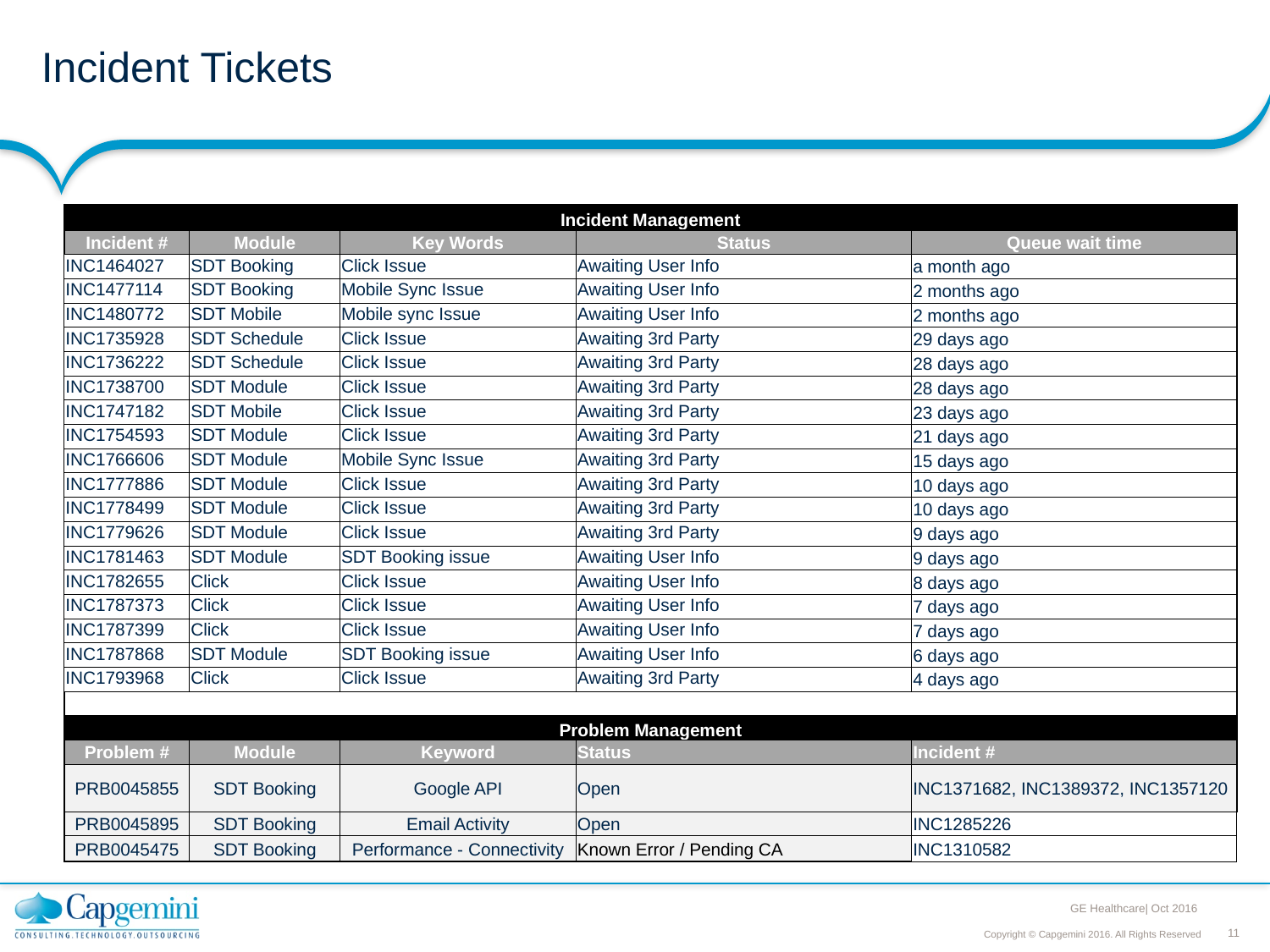

# Incident Tickets
| Incident Management |  |  |  |  |
| --- | --- | --- | --- | --- |
| Incident # | Module | Key Words | Status | Queue wait time |
| INC1464027 | SDT Booking | Click Issue | Awaiting User Info | a month ago |
| INC1477114 | SDT Booking | Mobile Sync Issue | Awaiting User Info | 2 months ago |
| INC1480772 | SDT Mobile | Mobile sync Issue | Awaiting User Info | 2 months ago |
| INC1735928 | SDT Schedule | Click Issue | Awaiting 3rd Party | 29 days ago |
| INC1736222 | SDT Schedule | Click Issue | Awaiting 3rd Party | 28 days ago |
| INC1738700 | SDT Module | Click Issue | Awaiting 3rd Party | 28 days ago |
| INC1747182 | SDT Mobile | Click Issue | Awaiting 3rd Party | 23 days ago |
| INC1754593 | SDT Module | Click Issue | Awaiting 3rd Party | 21 days ago |
| INC1766606 | SDT Module | Mobile Sync Issue | Awaiting 3rd Party | 15 days ago |
| INC1777886 | SDT Module | Click Issue | Awaiting 3rd Party | 10 days ago |
| INC1778499 | SDT Module | Click Issue | Awaiting 3rd Party | 10 days ago |
| INC1779626 | SDT Module | Click Issue | Awaiting 3rd Party | 9 days ago |
| INC1781463 | SDT Module | SDT Booking issue | Awaiting User Info | 9 days ago |
| INC1782655 | Click | Click Issue | Awaiting User Info | 8 days ago |
| INC1787373 | Click | Click Issue | Awaiting User Info | 7 days ago |
| INC1787399 | Click | Click Issue | Awaiting User Info | 7 days ago |
| INC1787868 | SDT Module | SDT Booking issue | Awaiting User Info | 6 days ago |
| INC1793968 | Click | Click Issue | Awaiting 3rd Party | 4 days ago |
|  |  |  |  |  |
| Problem Management |  |  |  |  |
| Problem # | Module | Keyword | Status | Incident # |
| PRB0045855 | SDT Booking | Google API | Open | INC1371682, INC1389372, INC1357120 |
| PRB0045895 | SDT Booking | Email Activity | Open | INC1285226 |
| PRB0045475 | SDT Booking | Performance - Connectivity | Known Error / Pending CA | INC1310582 |